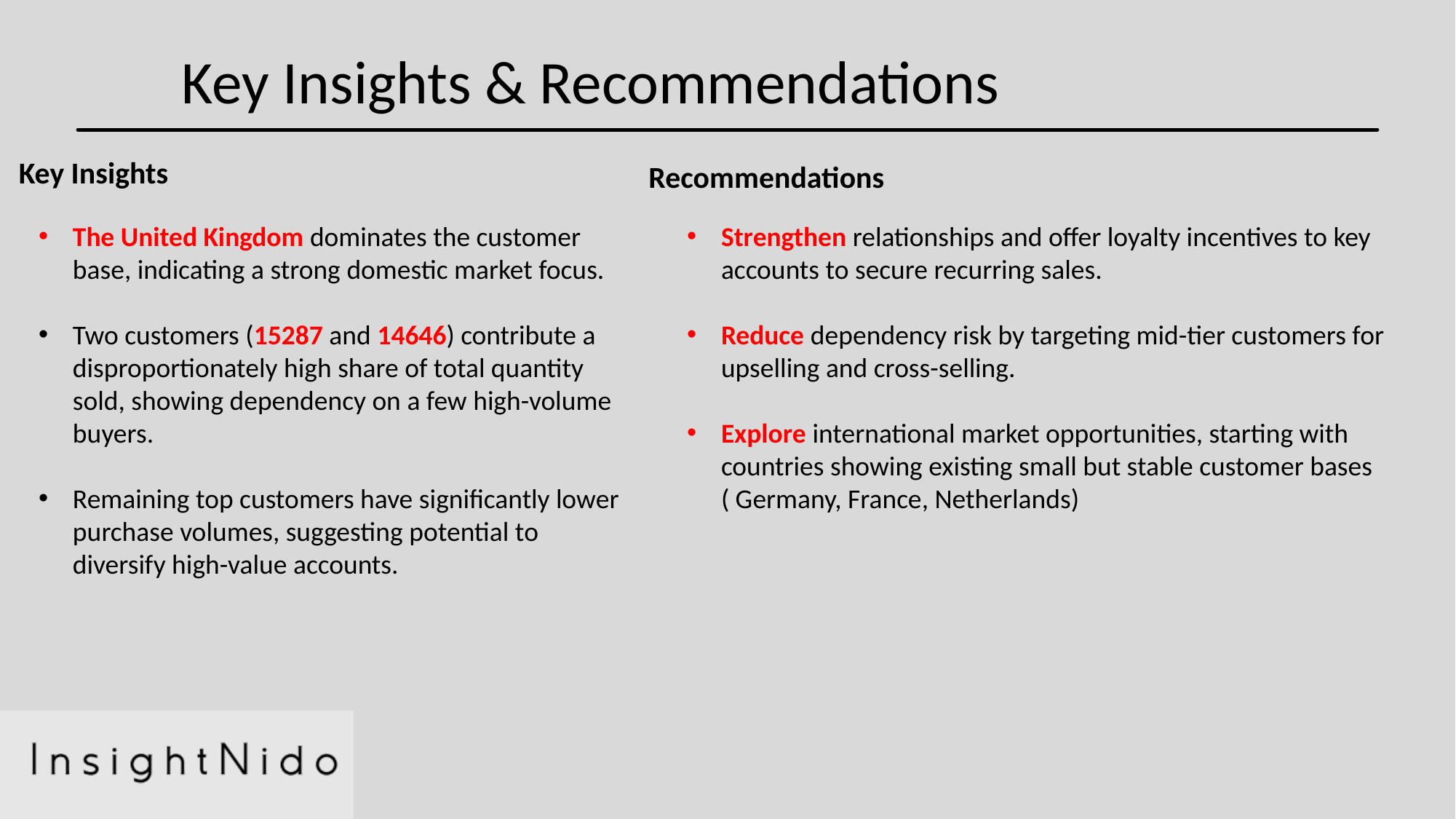

Key Insights & Recommendations
Key Insights
Recommendations
The United Kingdom dominates the customer base, indicating a strong domestic market focus.

Two customers (15287 and 14646) contribute a disproportionately high share of total quantity sold, showing dependency on a few high-volume buyers.

Remaining top customers have significantly lower purchase volumes, suggesting potential to diversify high-value accounts.
Strengthen relationships and offer loyalty incentives to key accounts to secure recurring sales.

Reduce dependency risk by targeting mid-tier customers for upselling and cross-selling.

Explore international market opportunities, starting with countries showing existing small but stable customer bases ( Germany, France, Netherlands)